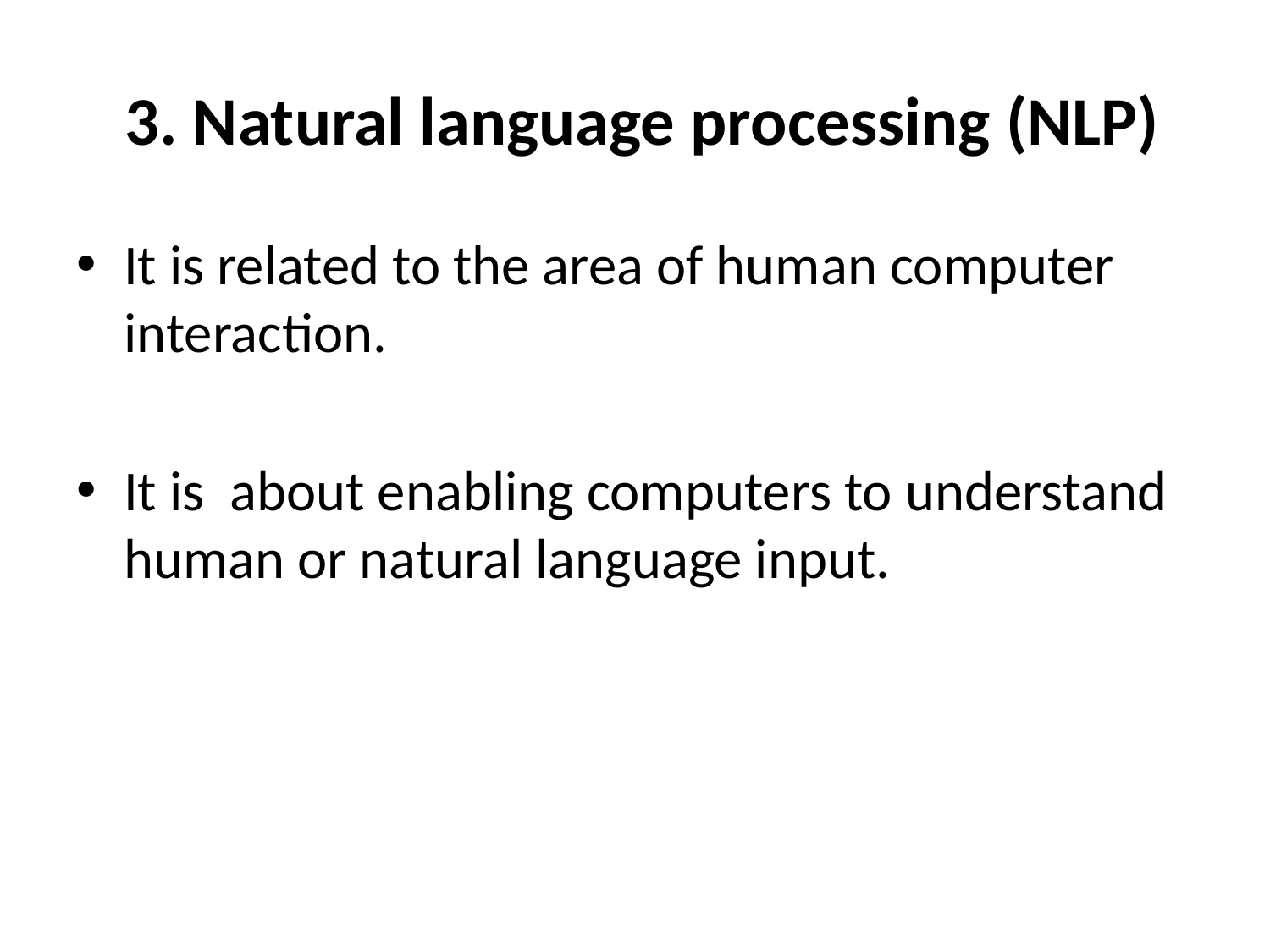

# 3. Natural language processing (NLP)
It is related to the area of human computer interaction.

It is  about enabling computers to understand human or natural language input.